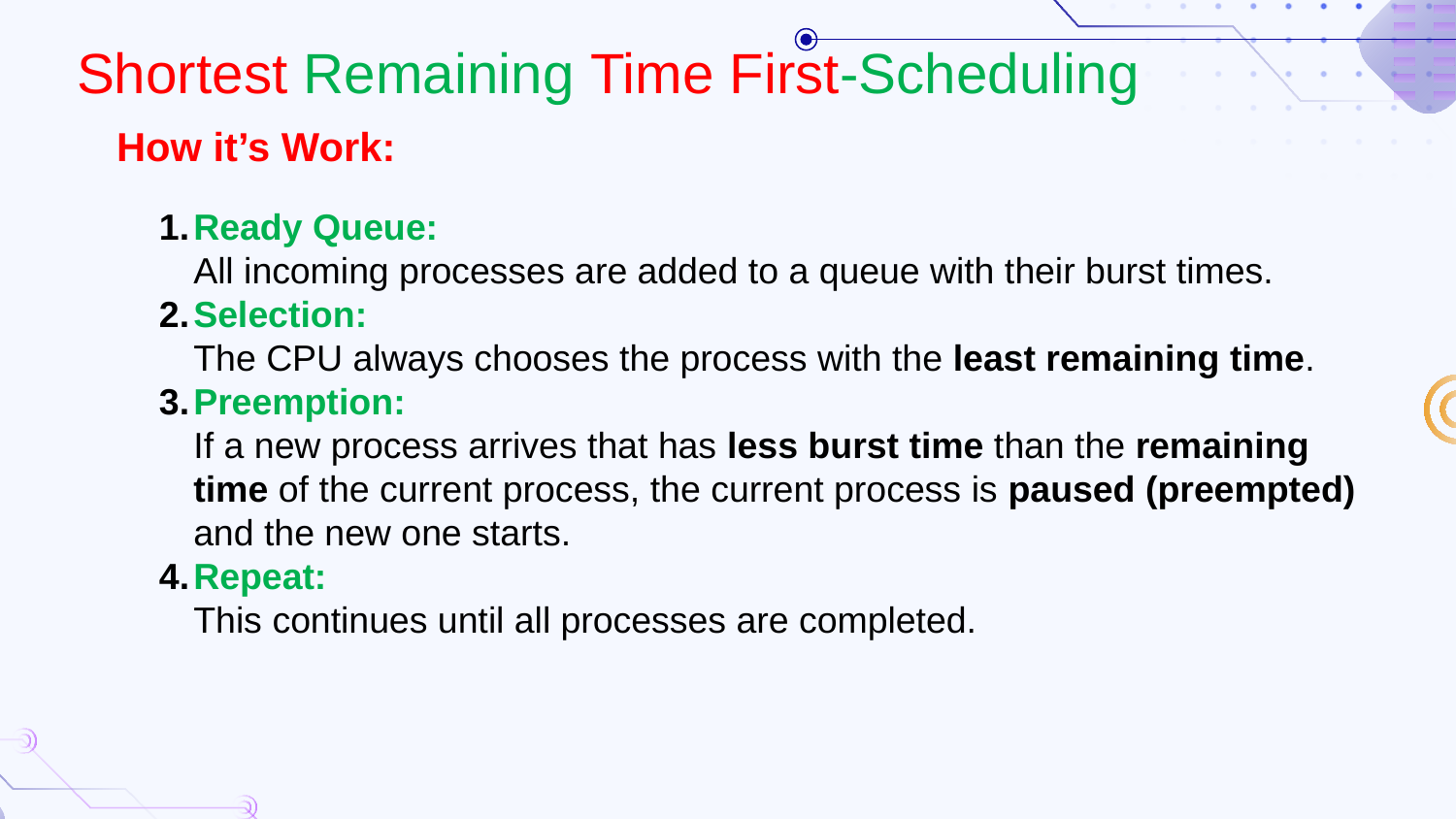

Shortest Remaining Time First-Scheduling
How it’s Work:
Ready Queue:
All incoming processes are added to a queue with their burst times.
Selection:
The CPU always chooses the process with the least remaining time.
Preemption:
If a new process arrives that has less burst time than the remaining time of the current process, the current process is paused (preempted) and the new one starts.
Repeat:
This continues until all processes are completed.